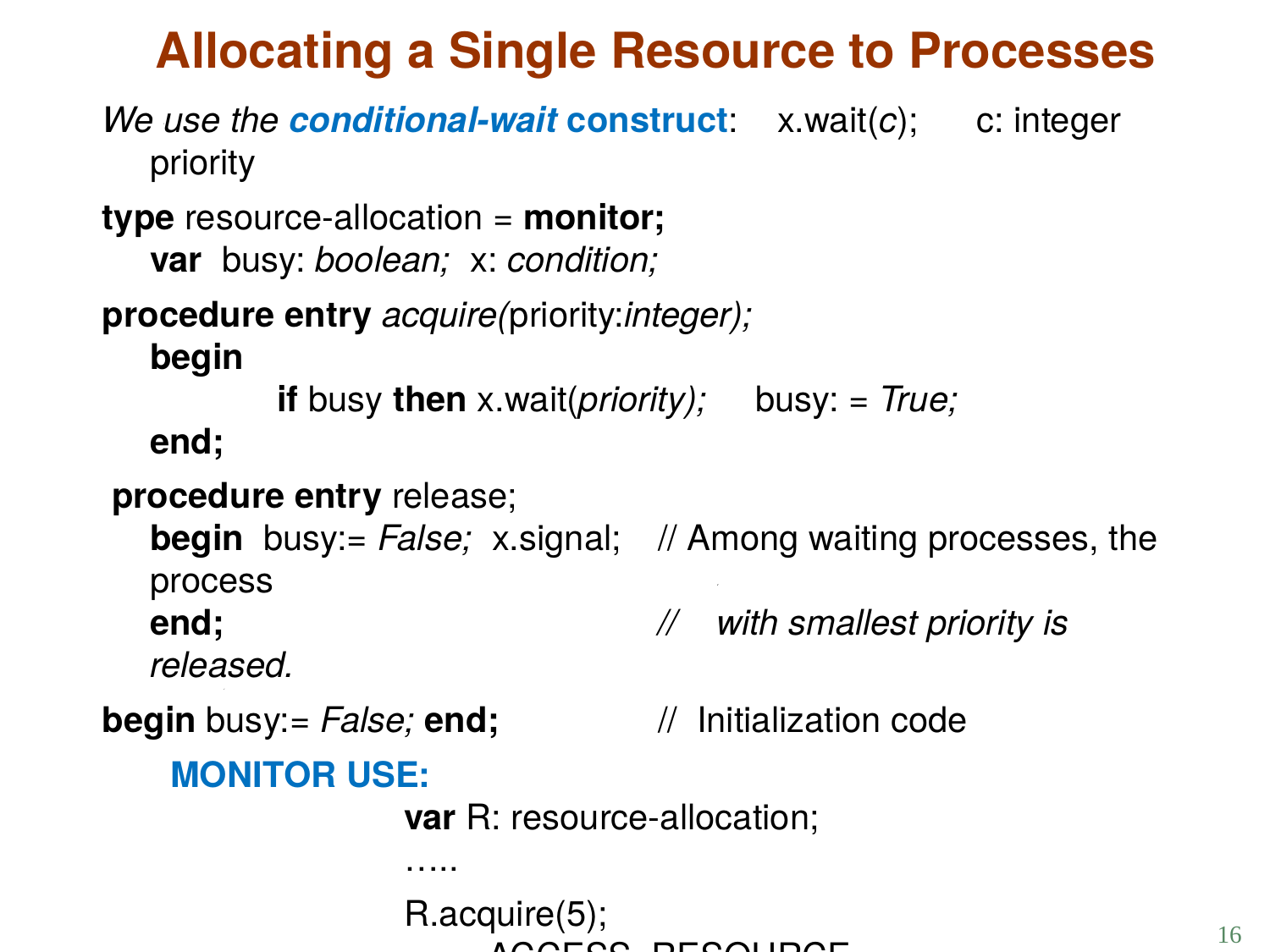

# Allocating a Single Resource to Processes
We use the conditional-wait construct:    x.wait(c);      c: integer priority
type resource-allocation = monitor;
var  busy: boolean;  x: condition;
procedure entry acquire(priority:integer);
begin
	if busy then x.wait(priority);     busy: = True;
end;
 procedure entry release;
begin  busy:= False;  x.signal; 	// Among waiting processes, the process
end; 				//    with smallest priority is released.
begin busy:= False; end;		//  Initialization code
       MONITOR USE:
		var R: resource-allocation;
		…..
			R.acquire(5);
		…..   ACCESS  RESOURCE
		R.release;
16